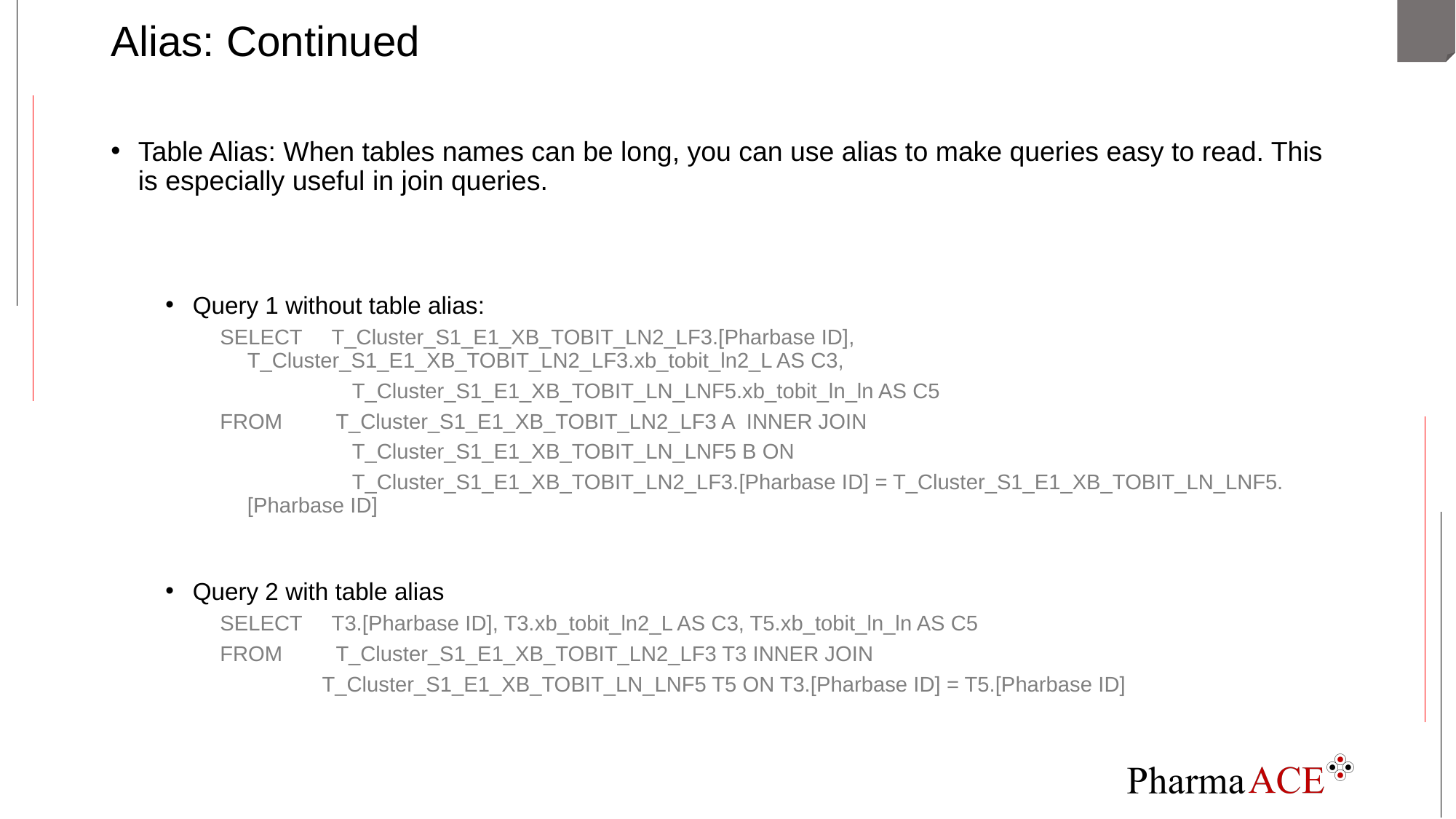

# Alias: Continued
Table Alias: When tables names can be long, you can use alias to make queries easy to read. This is especially useful in join queries.

Query 1 without table alias:
SELECT     T_Cluster_S1_E1_XB_TOBIT_LN2_LF3.[Pharbase ID], T_Cluster_S1_E1_XB_TOBIT_LN2_LF3.xb_tobit_ln2_L AS C3,
                      T_Cluster_S1_E1_XB_TOBIT_LN_LNF5.xb_tobit_ln_ln AS C5
FROM         T_Cluster_S1_E1_XB_TOBIT_LN2_LF3 A  INNER JOIN
                      T_Cluster_S1_E1_XB_TOBIT_LN_LNF5 B ON
                      T_Cluster_S1_E1_XB_TOBIT_LN2_LF3.[Pharbase ID] = T_Cluster_S1_E1_XB_TOBIT_LN_LNF5.[Pharbase ID]

Query 2 with table alias
SELECT     T3.[Pharbase ID], T3.xb_tobit_ln2_L AS C3, T5.xb_tobit_ln_ln AS C5
FROM         T_Cluster_S1_E1_XB_TOBIT_LN2_LF3 T3 INNER JOIN
                 T_Cluster_S1_E1_XB_TOBIT_LN_LNF5 T5 ON T3.[Pharbase ID] = T5.[Pharbase ID]